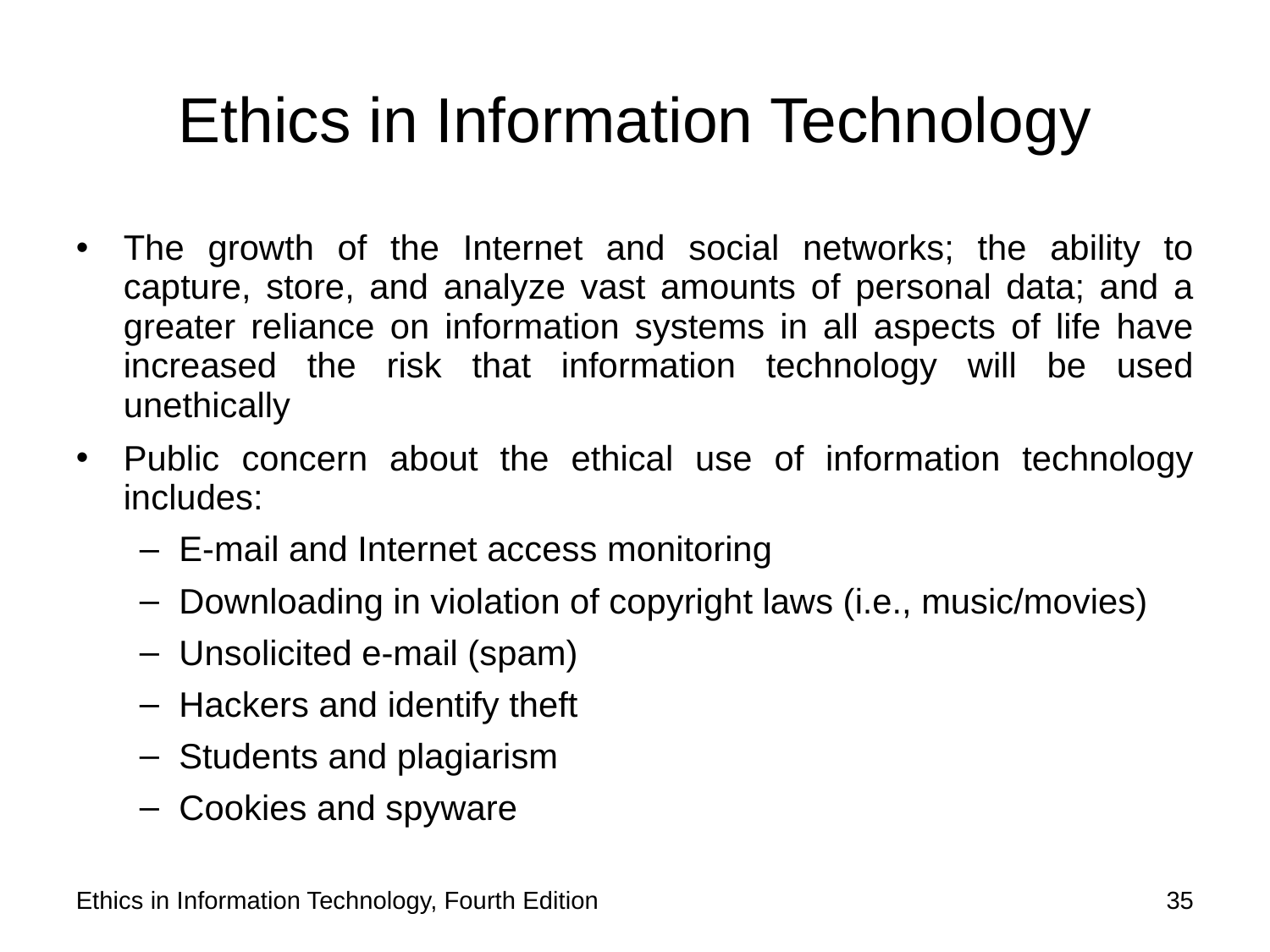

# Ethics in Information Technology
The growth of the Internet and social networks; the ability to capture, store, and analyze vast amounts of personal data; and a greater reliance on information systems in all aspects of life have increased the risk that information technology will be used unethically
Public concern about the ethical use of information technology includes:
E-mail and Internet access monitoring
Downloading in violation of copyright laws (i.e., music/movies)
Unsolicited e-mail (spam)
Hackers and identify theft
Students and plagiarism
Cookies and spyware
Ethics in Information Technology, Fourth Edition
35